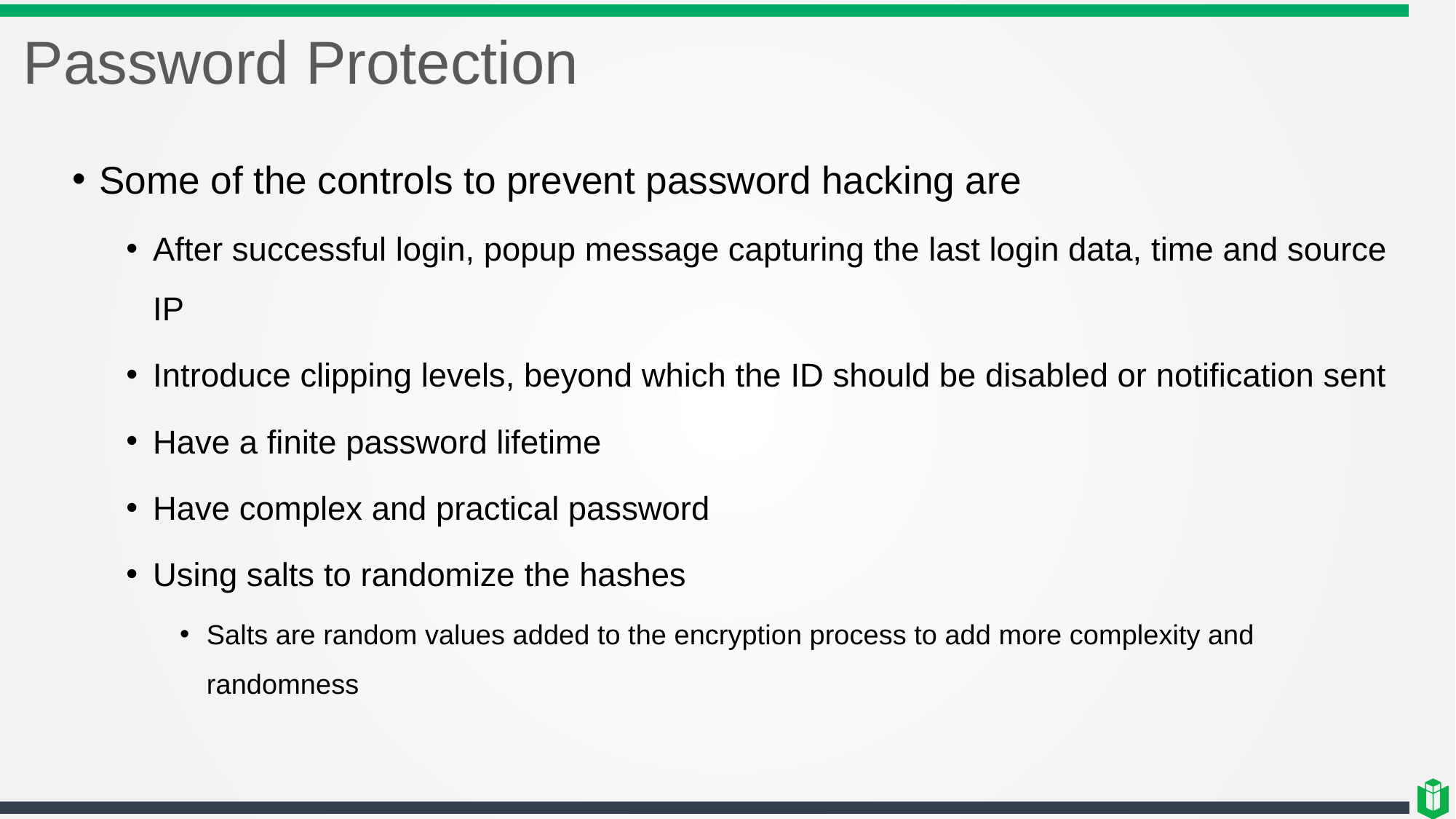

# Password Protection
Some of the controls to prevent password hacking are
After successful login, popup message capturing the last login data, time and source IP
Introduce clipping levels, beyond which the ID should be disabled or notification sent
Have a finite password lifetime
Have complex and practical password
Using salts to randomize the hashes
Salts are random values added to the encryption process to add more complexity and randomness